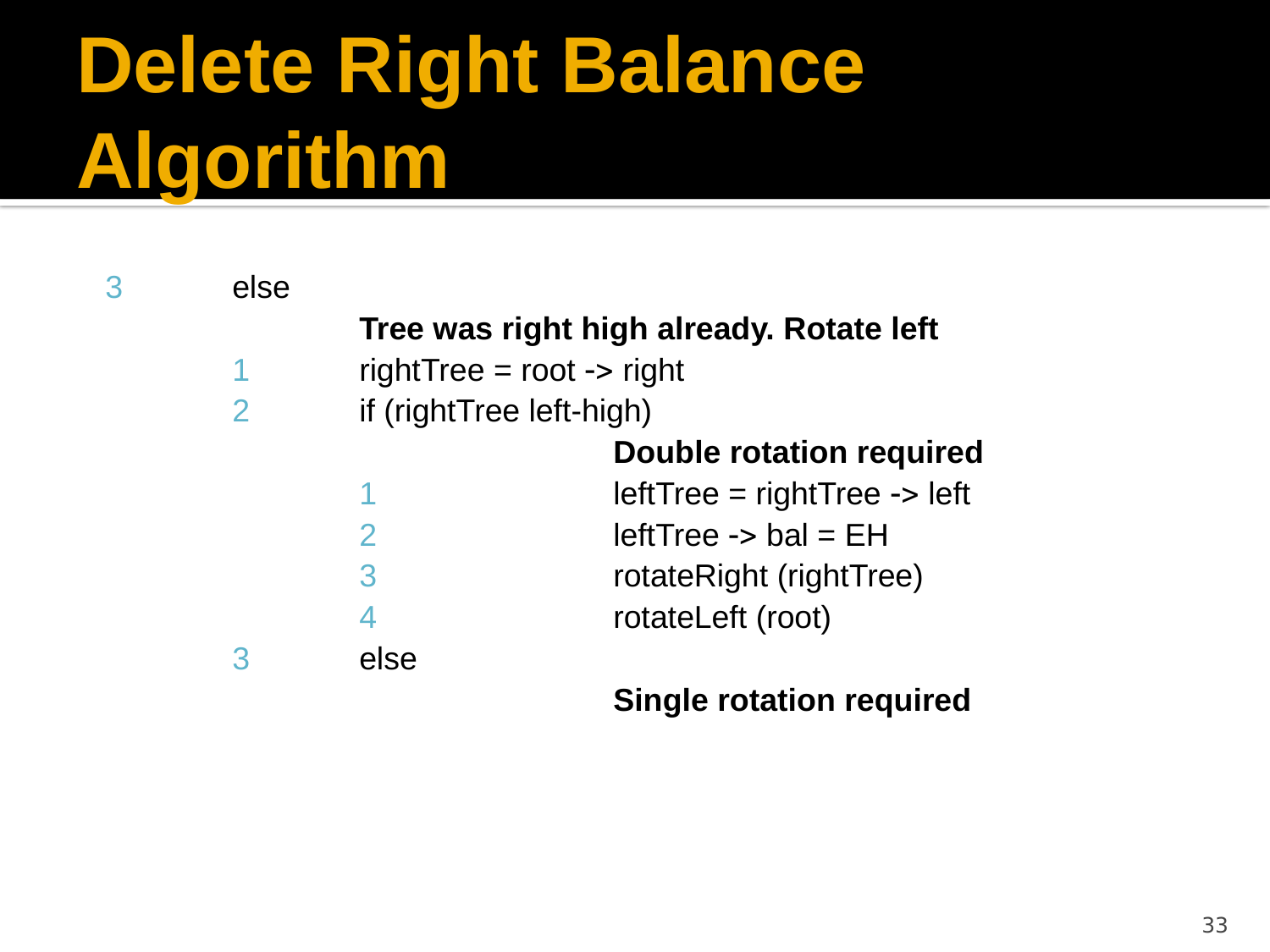

# Delete Right Balance Algorithm
3	else
		Tree was right high already. Rotate left
	1	rightTree = root −> right
	2	if (rightTree left-high)
				Double rotation required
		1		leftTree = rightTree −> left
		2		leftTree −> bal = EH
		3		rotateRight (rightTree)
		4		rotateLeft (root)
	3	else
				Single rotation required

33